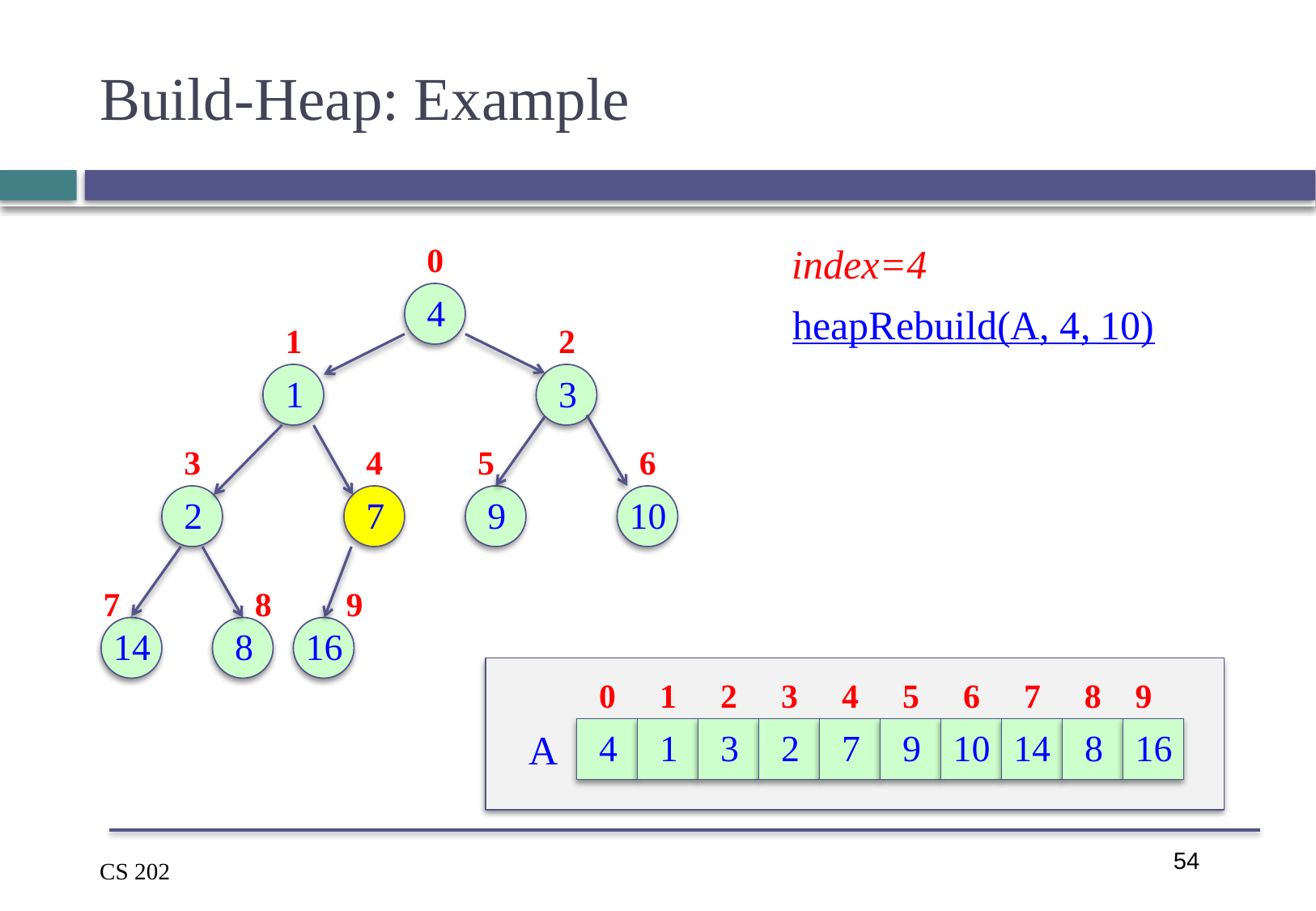

# Build-Heap: Example
0
index=4

4
heapRebuild(A, 4, 10)
1
2

1

3
3
4
5
6

2

9

10
7
7
8
9

14

8

16

0
1
2
3
4
5
6
7
8
9

4

1

3

2

9

10

14

8

A
7
16